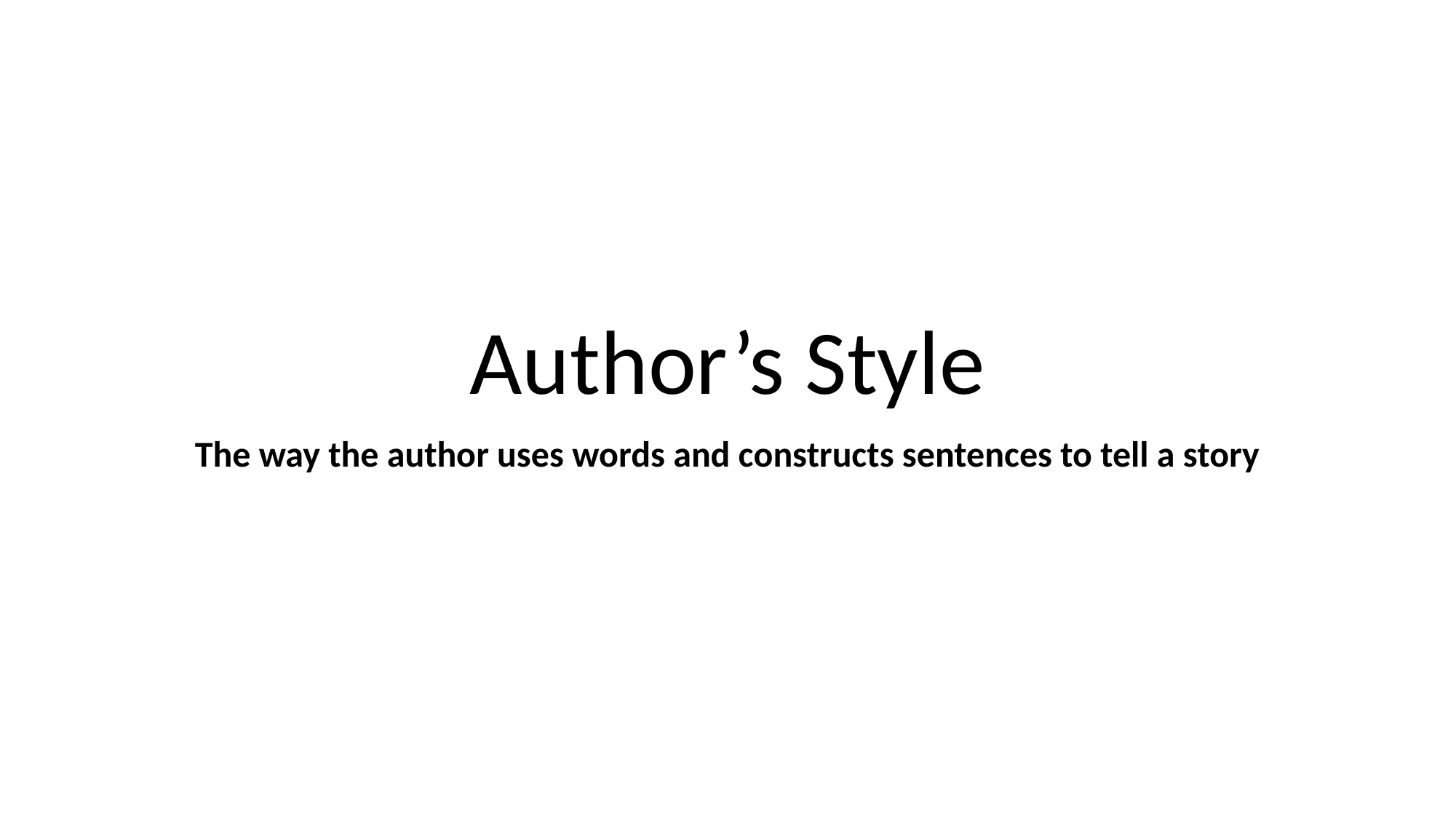

# Author’s Style
The way the author uses words and constructs sentences to tell a story